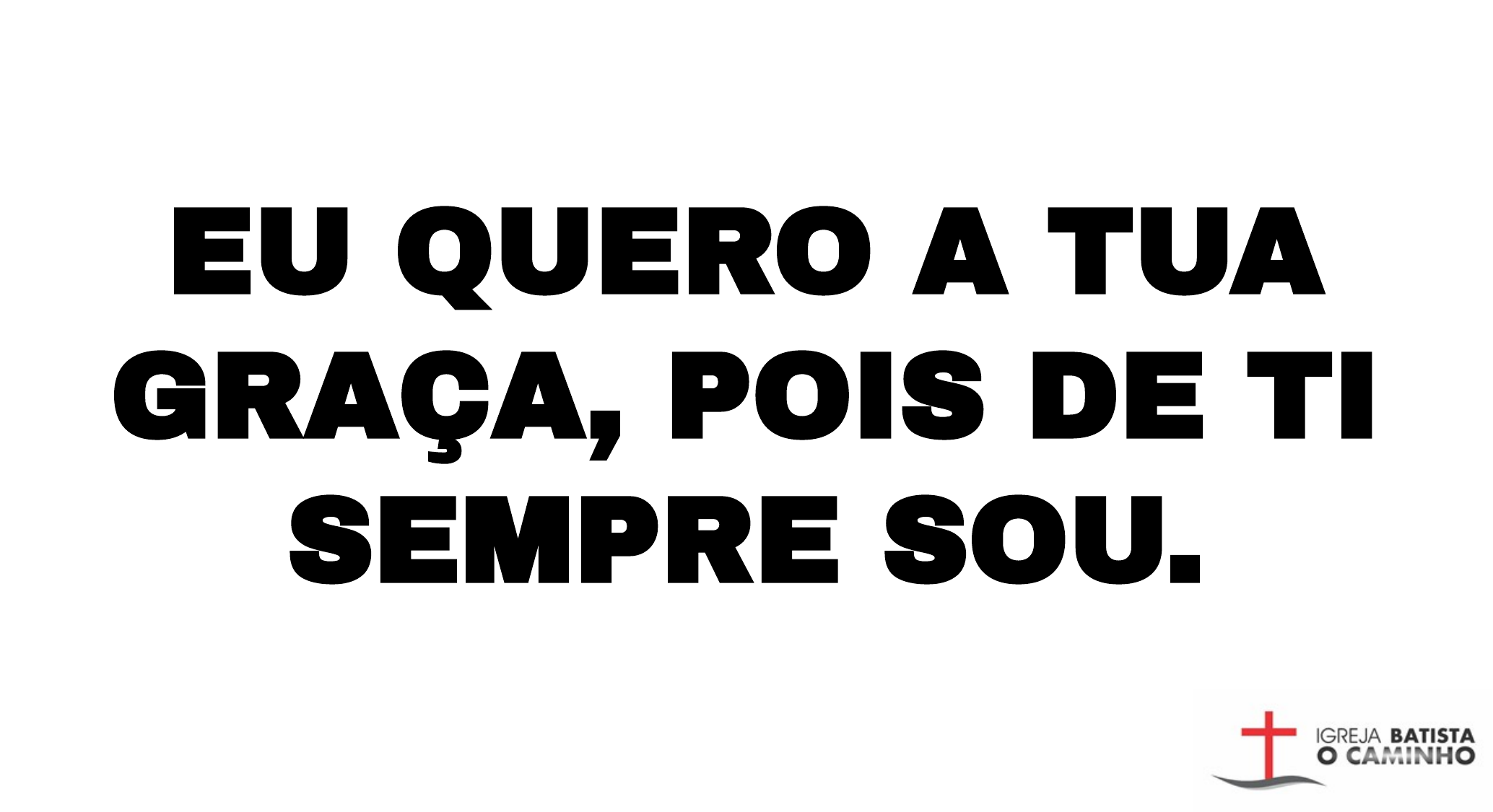

EU QUERO A TUA GRAÇA, POIS DE TI SEMPRE SOU.